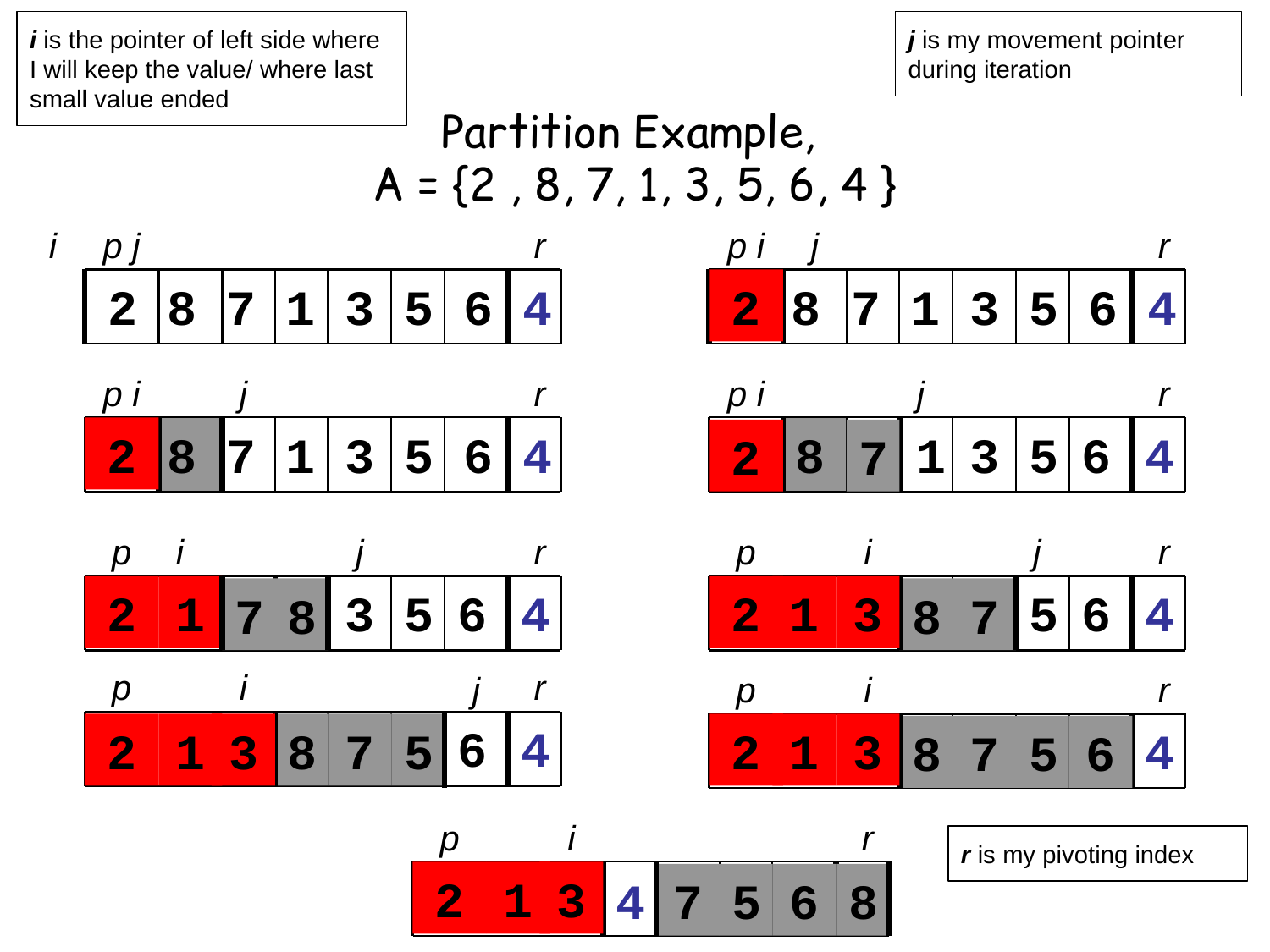

i is the pointer of left side where I will keep the value/ where last small value ended
j is my movement pointer during iteration
Partition Example,
A = {2 , 8, 7, 1, 3, 5, 6, 4 }
i
p j
r
p i
j
r
2 8 7 1 3 5 6 4
2
2 8 7 1 3 5 6 4
p i
j
r
p i
j
r
2
2 8 7 1 3 5 6 4

8
1
3
5
6
4
2
7
p
i
j
r
p
i
j
r
2
2
1
3
5
6
4
2
2
1
1
3
3
5
6
4
7
8
8
7
p
i
r
j
p
i
r
2
1
6
4
2
1
3
3
8
7
5
2
2
1
1
3
4
3
8
7
5
6
p
i
r
r is my pivoting index
2
2
1
1
3
3
4
7
5
6
8